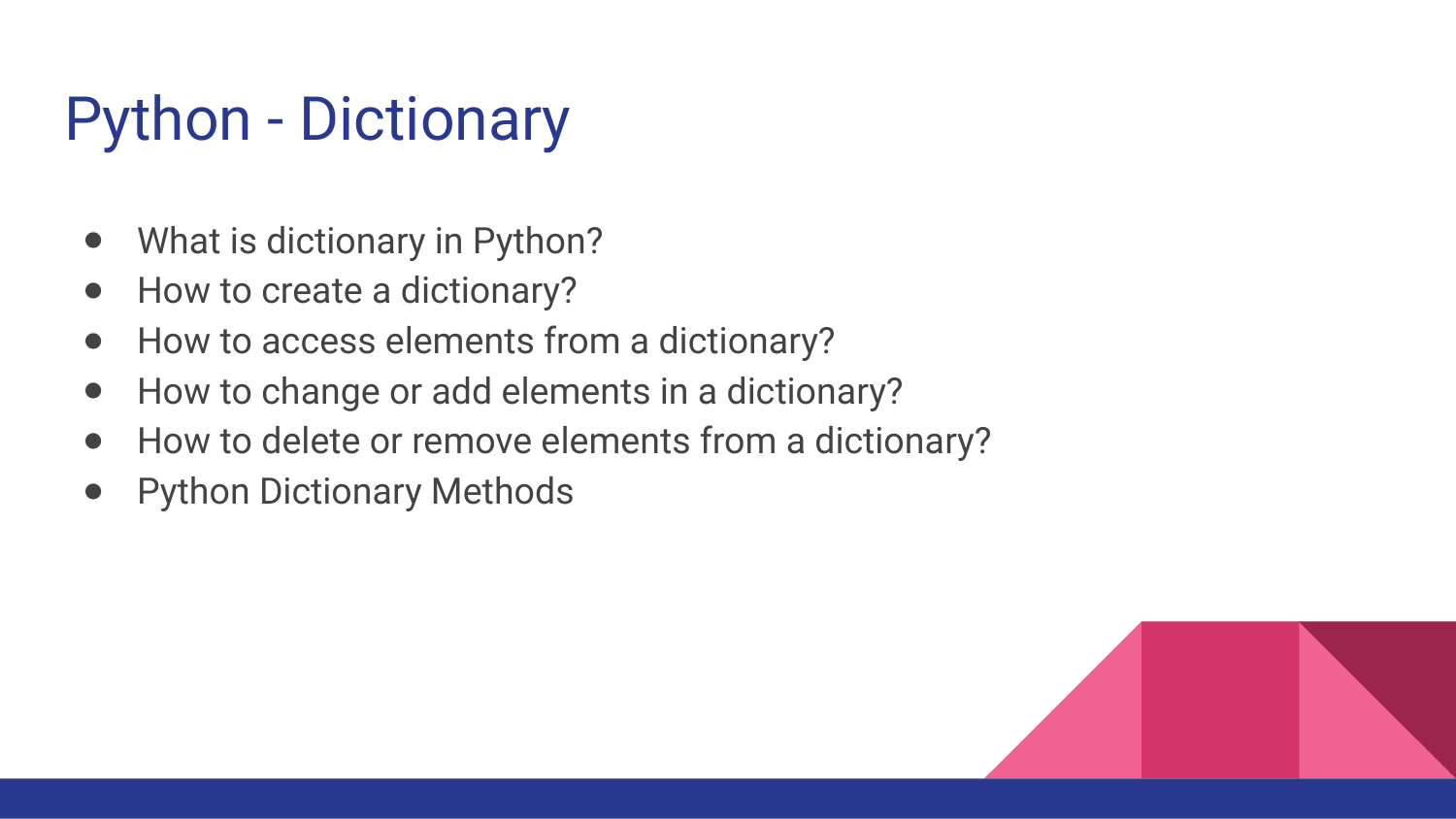

# Python - Dictionary
What is dictionary in Python?
How to create a dictionary?
How to access elements from a dictionary?
How to change or add elements in a dictionary?
How to delete or remove elements from a dictionary?
Python Dictionary Methods